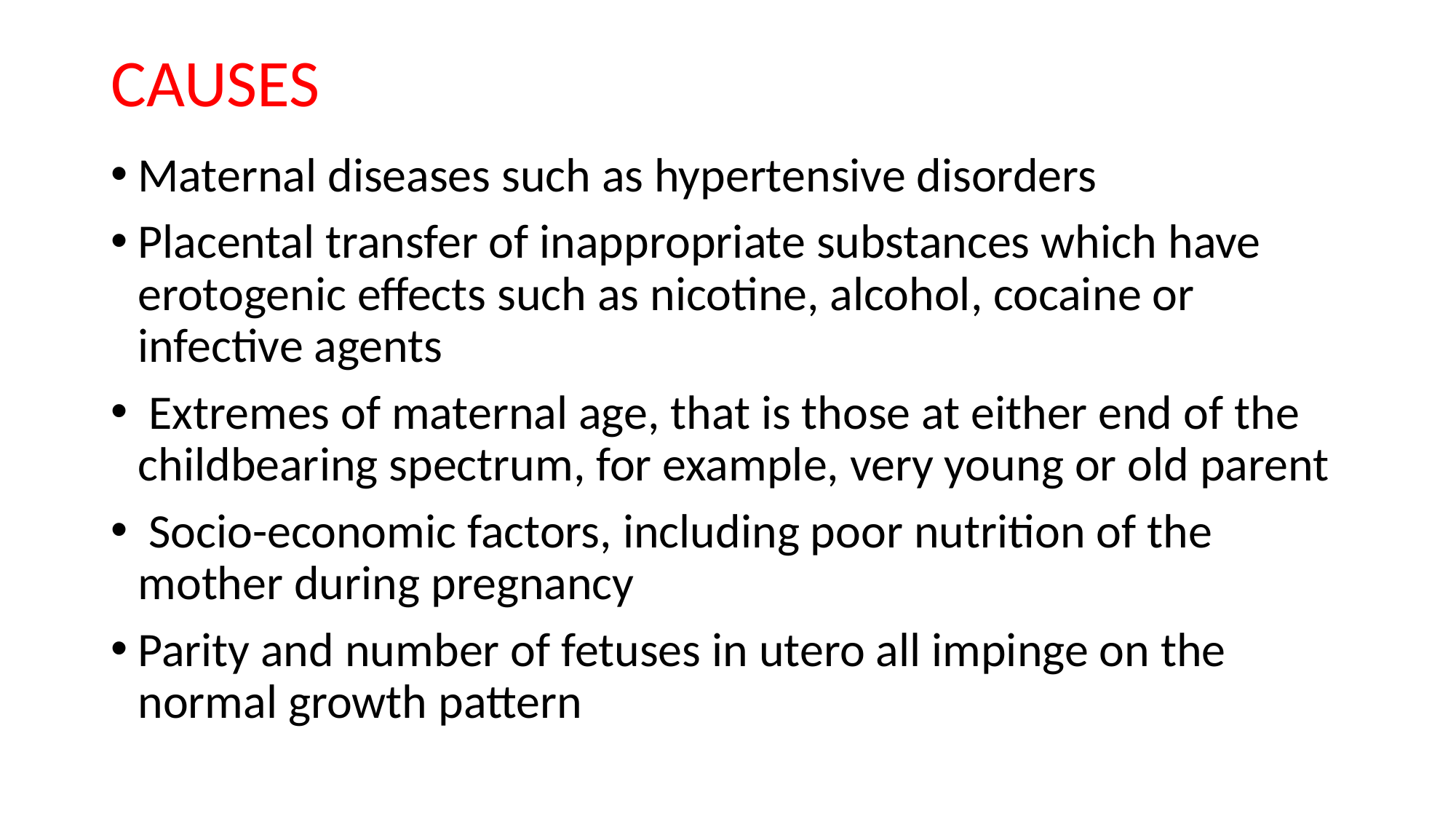

# CAUSES
Maternal diseases such as hypertensive disorders
Placental transfer of inappropriate substances which have erotogenic effects such as nicotine, alcohol, cocaine or infective agents
 Extremes of maternal age, that is those at either end of the childbearing spectrum, for example, very young or old parent
 Socio-economic factors, including poor nutrition of the mother during pregnancy
Parity and number of fetuses in utero all impinge on the normal growth pattern